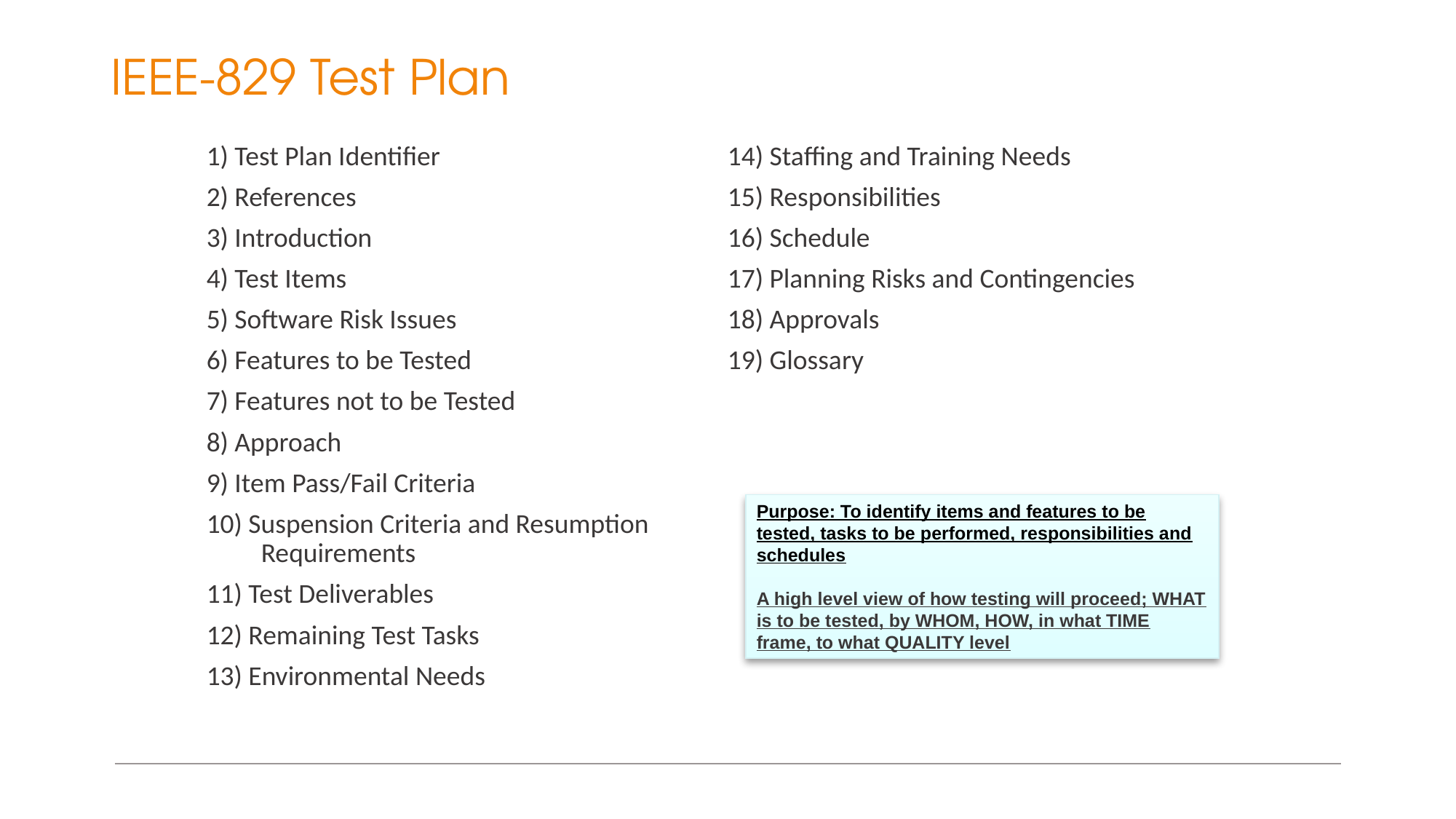

# IEEE-829 Test Plan
1) Test Plan Identifier
2) References
3) Introduction
4) Test Items
5) Software Risk Issues
6) Features to be Tested
7) Features not to be Tested
8) Approach
9) Item Pass/Fail Criteria
10) Suspension Criteria and Resumption
Requirements
11) Test Deliverables
12) Remaining Test Tasks
13) Environmental Needs
14) Staffing and Training Needs
15) Responsibilities
16) Schedule
17) Planning Risks and Contingencies
18) Approvals
19) Glossary
Purpose: To identify items and features to be tested, tasks to be performed, responsibilities and schedules

A high level view of how testing will proceed; WHAT is to be tested, by WHOM, HOW, in what TIME frame, to what QUALITY level
19